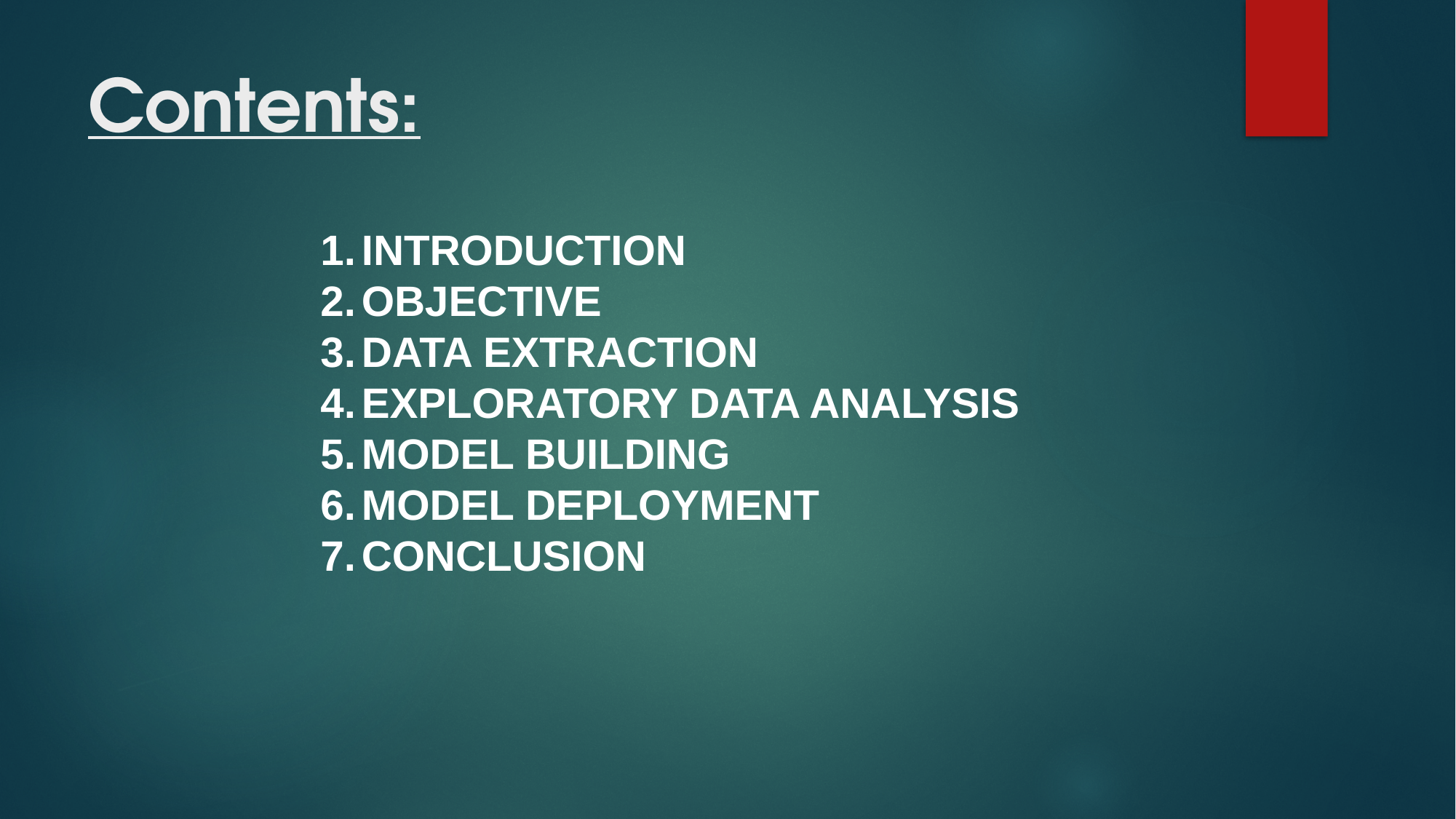

# Contents:
INTRODUCTION
OBJECTIVE
DATA EXTRACTION
EXPLORATORY DATA ANALYSIS
MODEL BUILDING
MODEL DEPLOYMENT
CONCLUSION